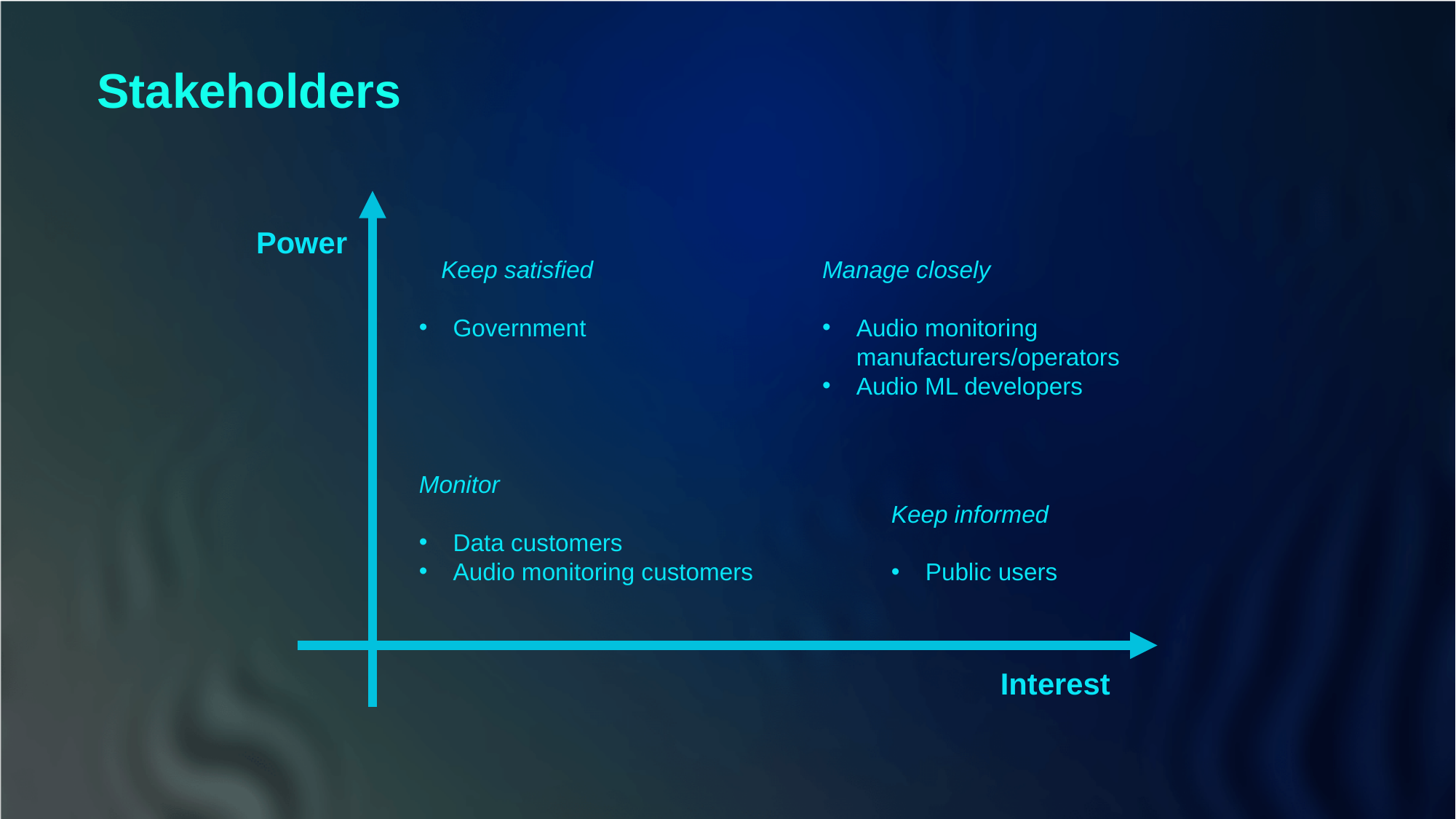

Stakeholders
Power
Keep satisfied

Government
Manage closely

Audio monitoring manufacturers/operators
Audio ML developers
Monitor

Data customers
Audio monitoring customers
Keep informed

Public users
Interest